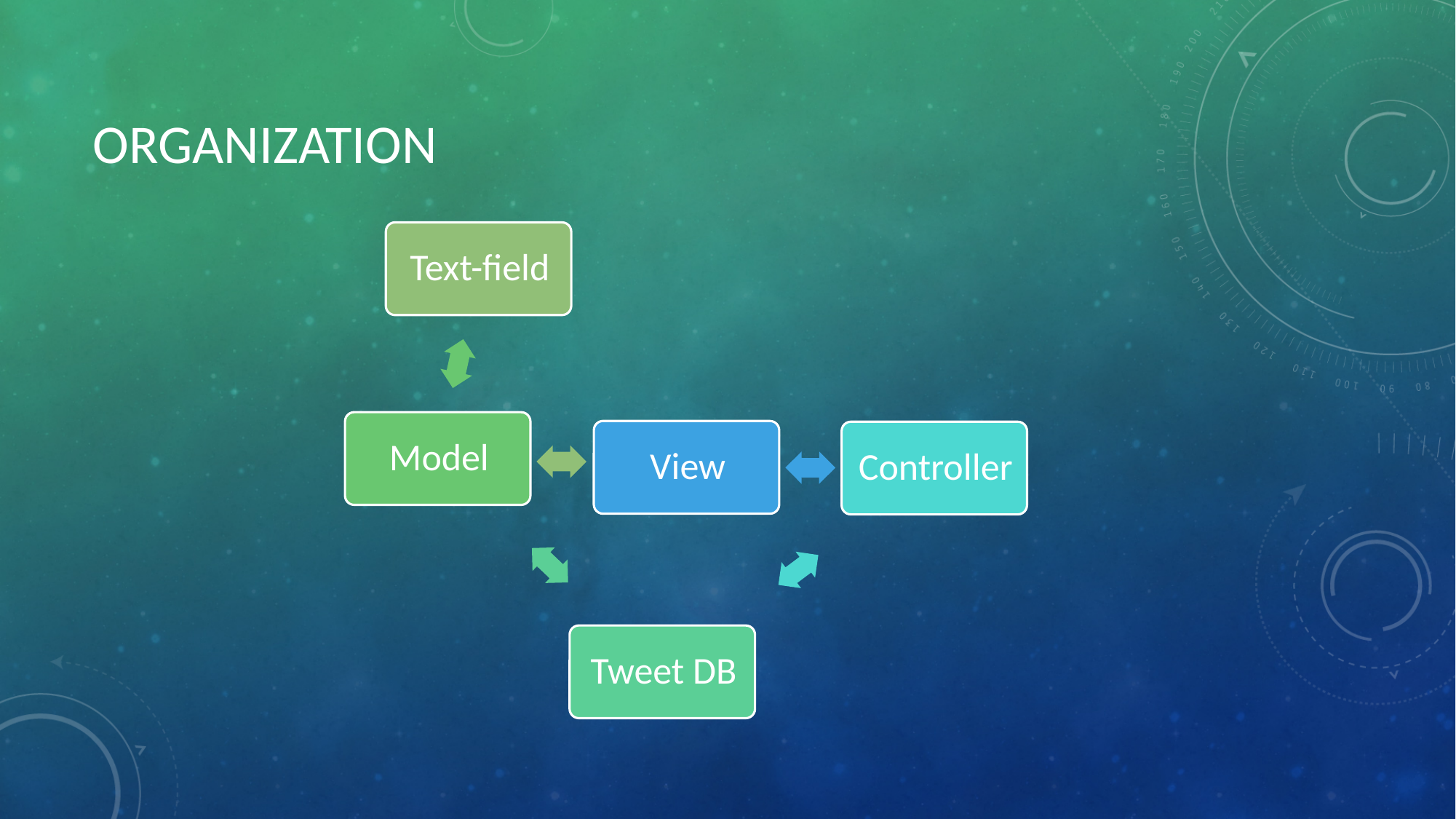

# organization
View

Controller

Tweet DB

Model

Text-field